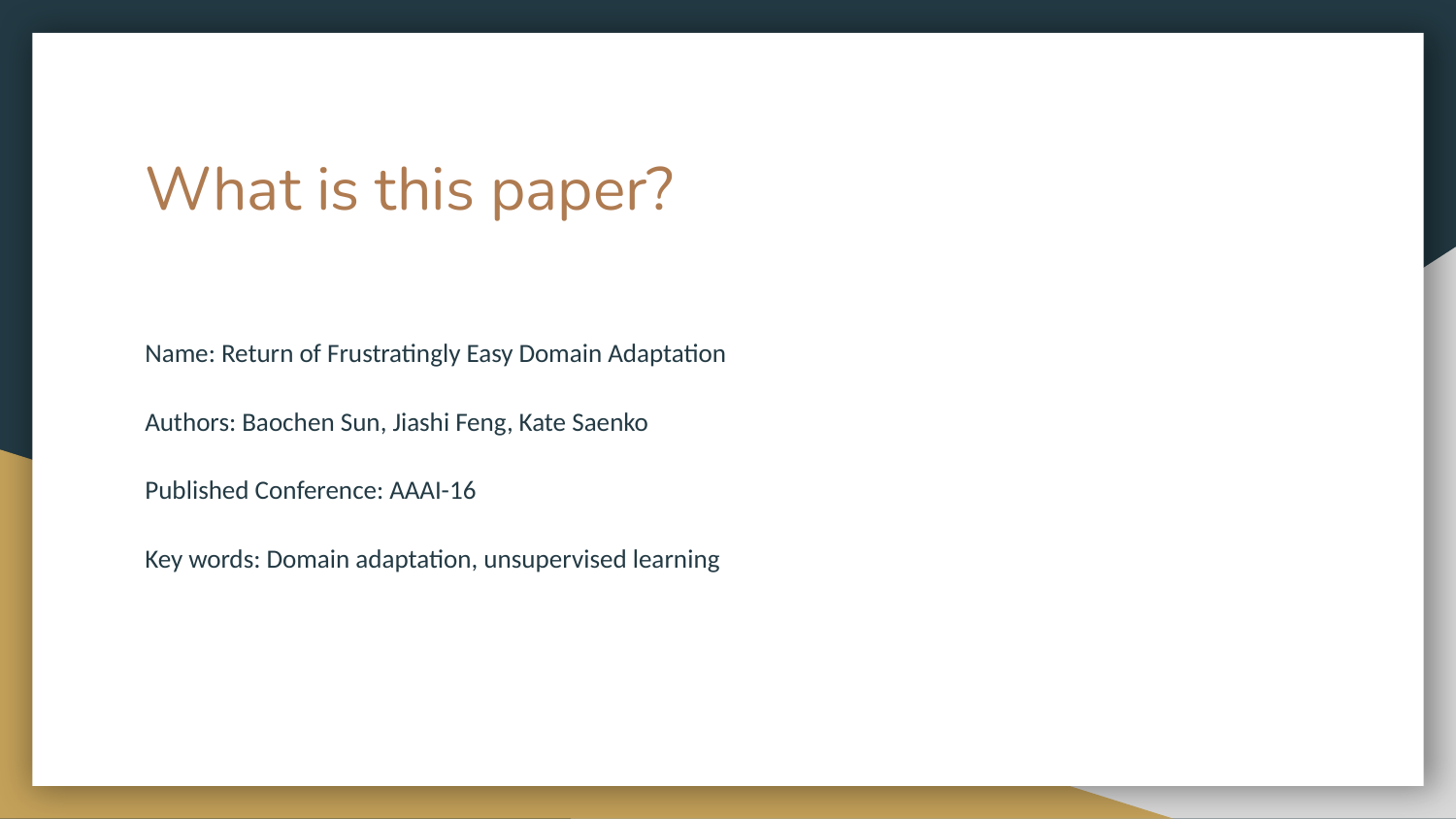

# What is this paper?
Name: Return of Frustratingly Easy Domain Adaptation
Authors: Baochen Sun, Jiashi Feng, Kate Saenko
Published Conference: AAAI-16
Key words: Domain adaptation, unsupervised learning